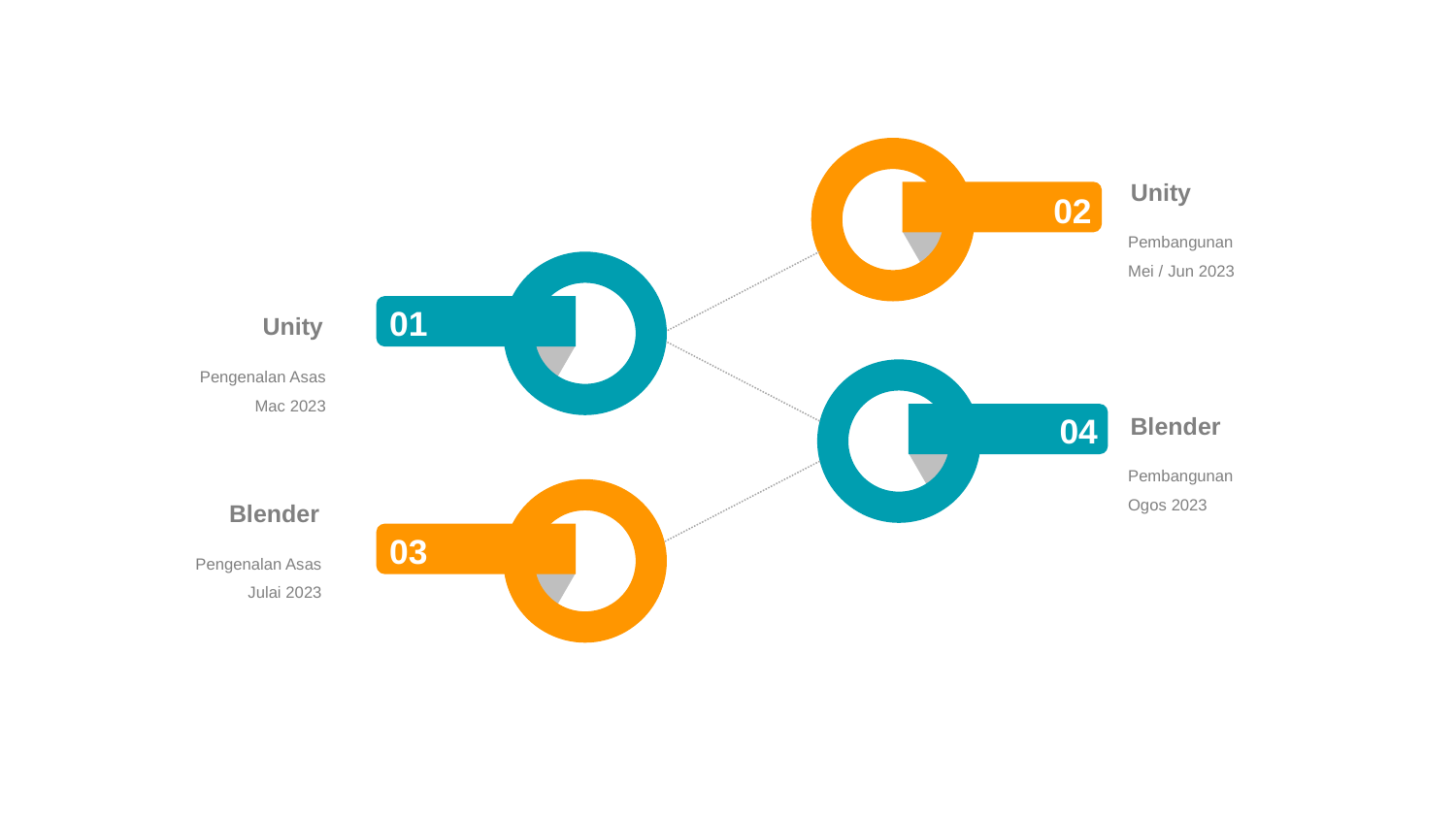

Unity

02
Pembangunan
Mei / Jun 2023

01
Unity

Pengenalan Asas
Mac 2023

04
Blender

Pembangunan
Ogos 2023

Blender

03
Pengenalan Asas
Julai 2023